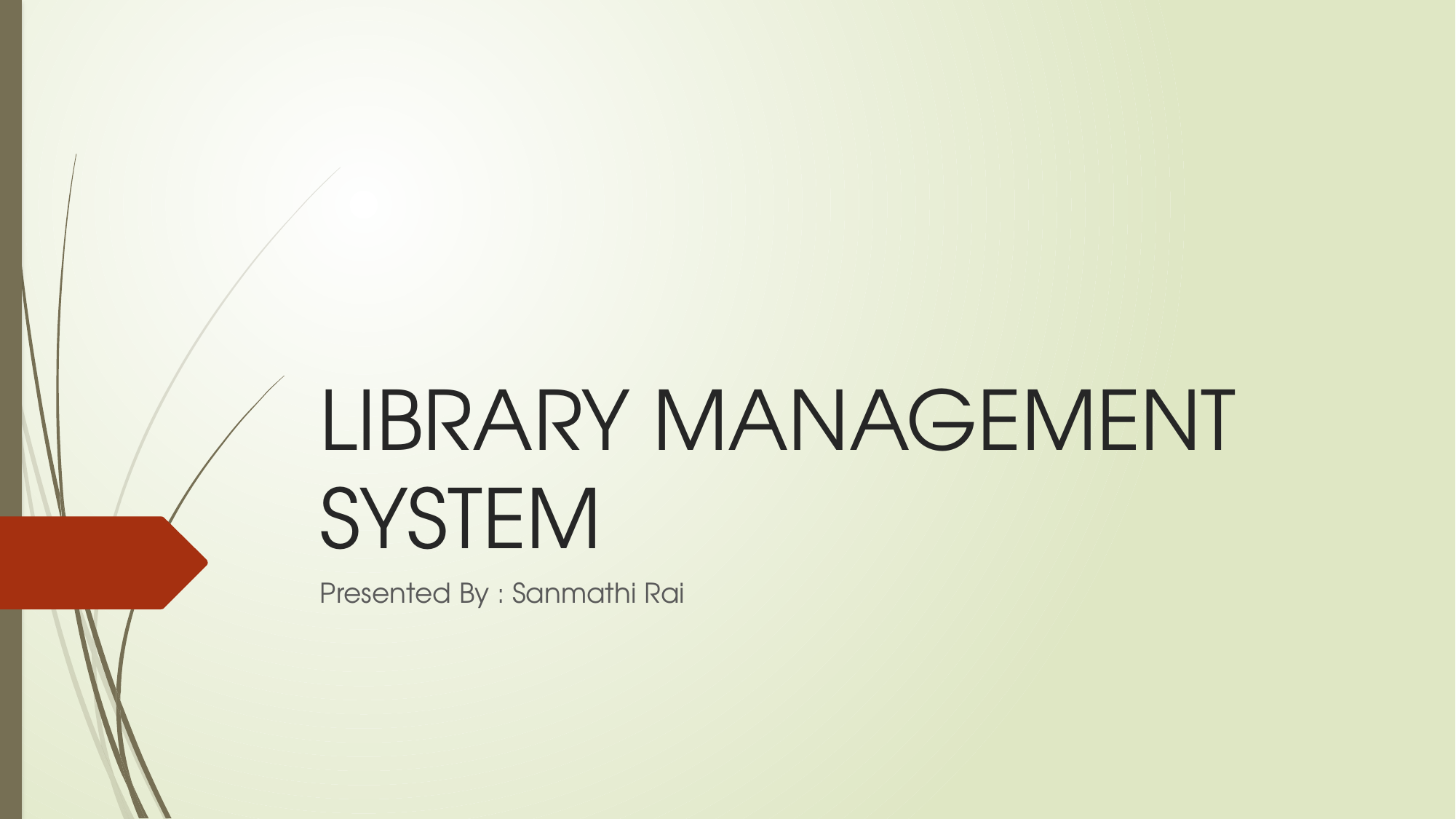

# LIBRARY MANAGEMENT SYSTEM
Presented By : Sanmathi Rai